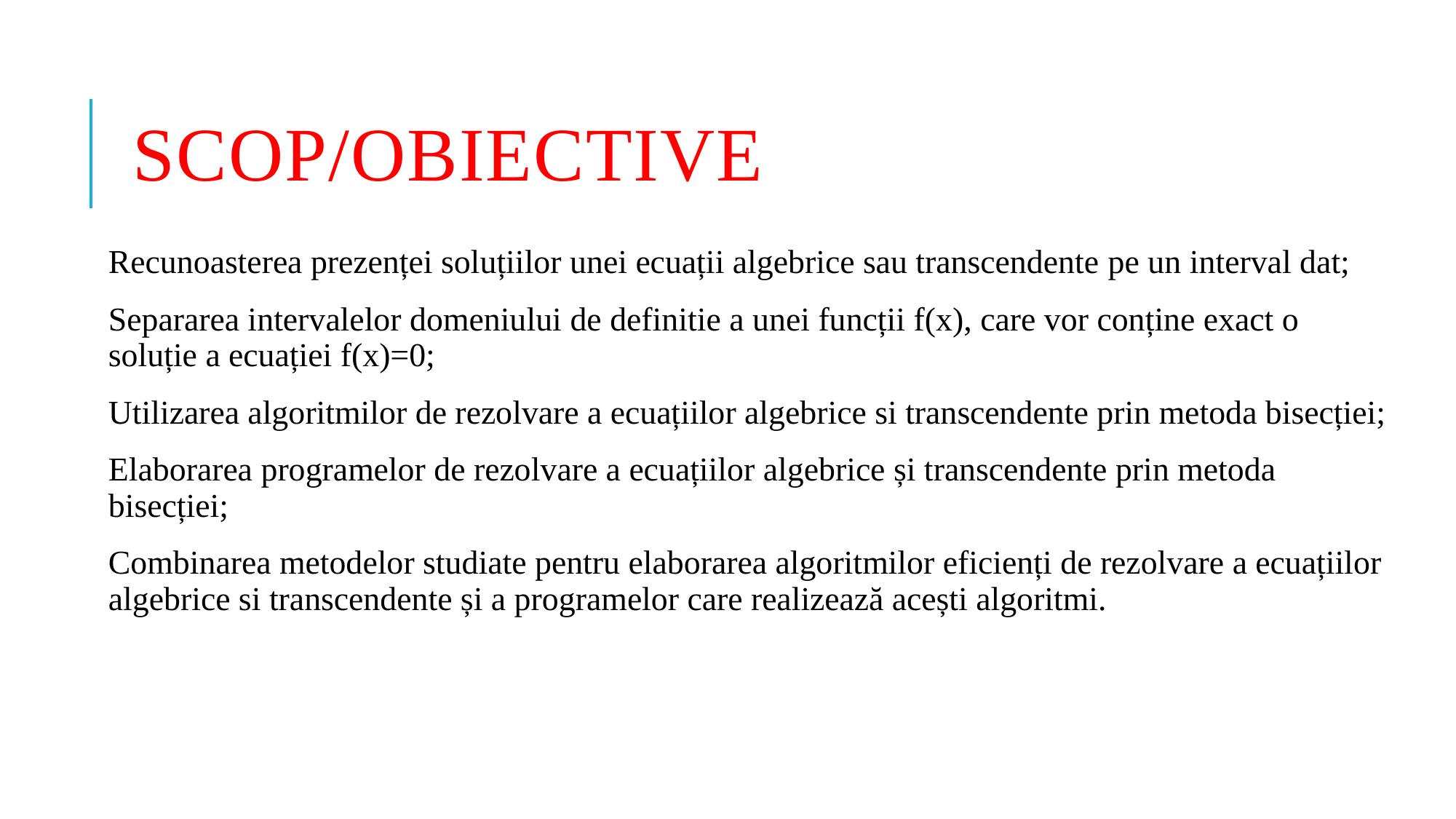

# Scop/Obiective
Recunoasterea prezenței soluțiilor unei ecuații algebrice sau transcendente pe un interval dat;
Separarea intervalelor domeniului de definitie a unei funcții f(x), care vor conține exact o soluție a ecuației f(x)=0;
Utilizarea algoritmilor de rezolvare a ecuațiilor algebrice si transcendente prin metoda bisecției;
Elaborarea programelor de rezolvare a ecuațiilor algebrice și transcendente prin metoda bisecției;
Combinarea metodelor studiate pentru elaborarea algoritmilor eficienți de rezolvare a ecuațiilor algebrice si transcendente și a programelor care realizează acești algoritmi.